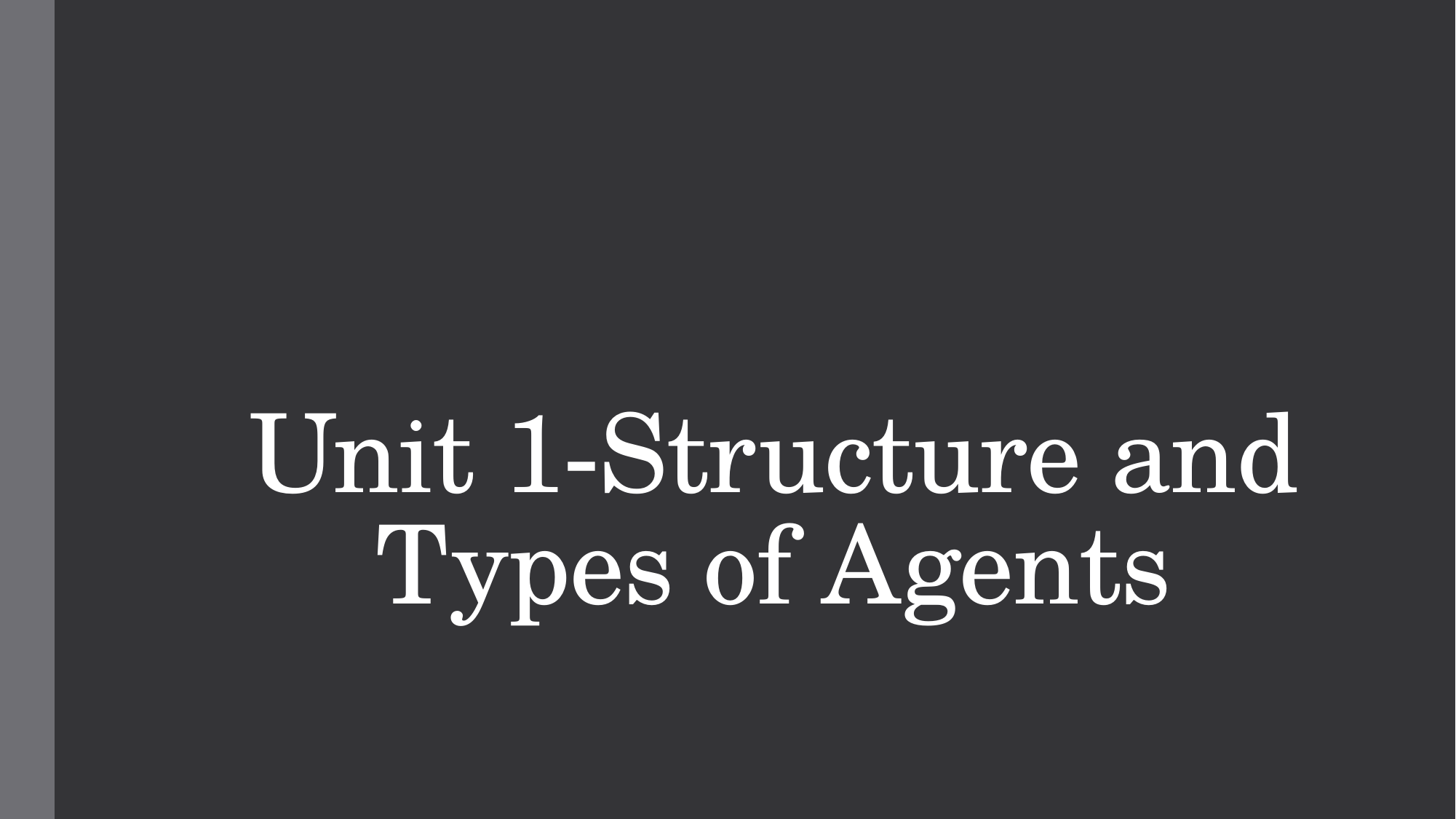

# Unit 1-Structure and Types of Agents